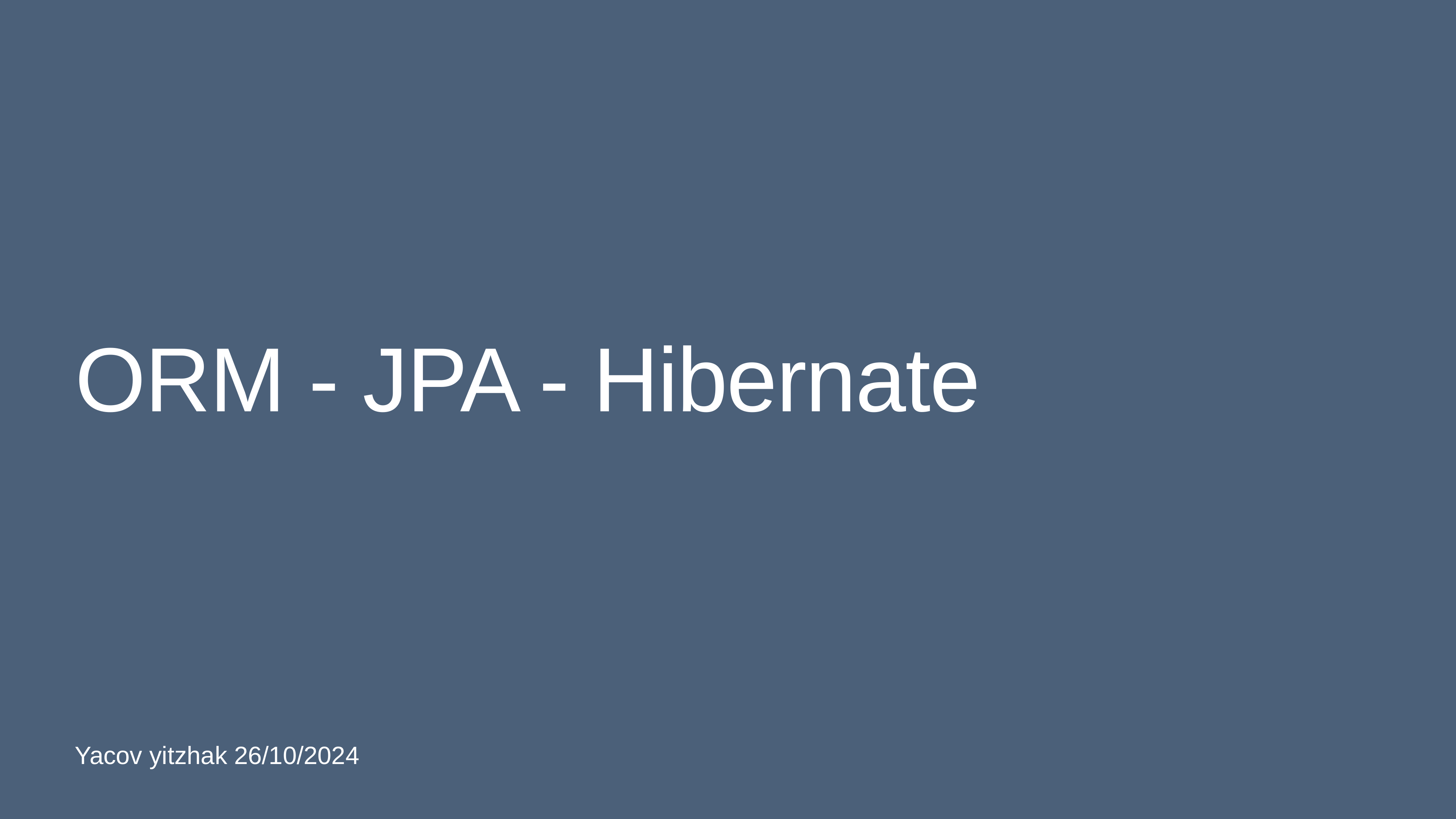

# ORM - JPA - Hibernate

Yacov yitzhak 26/10/2024